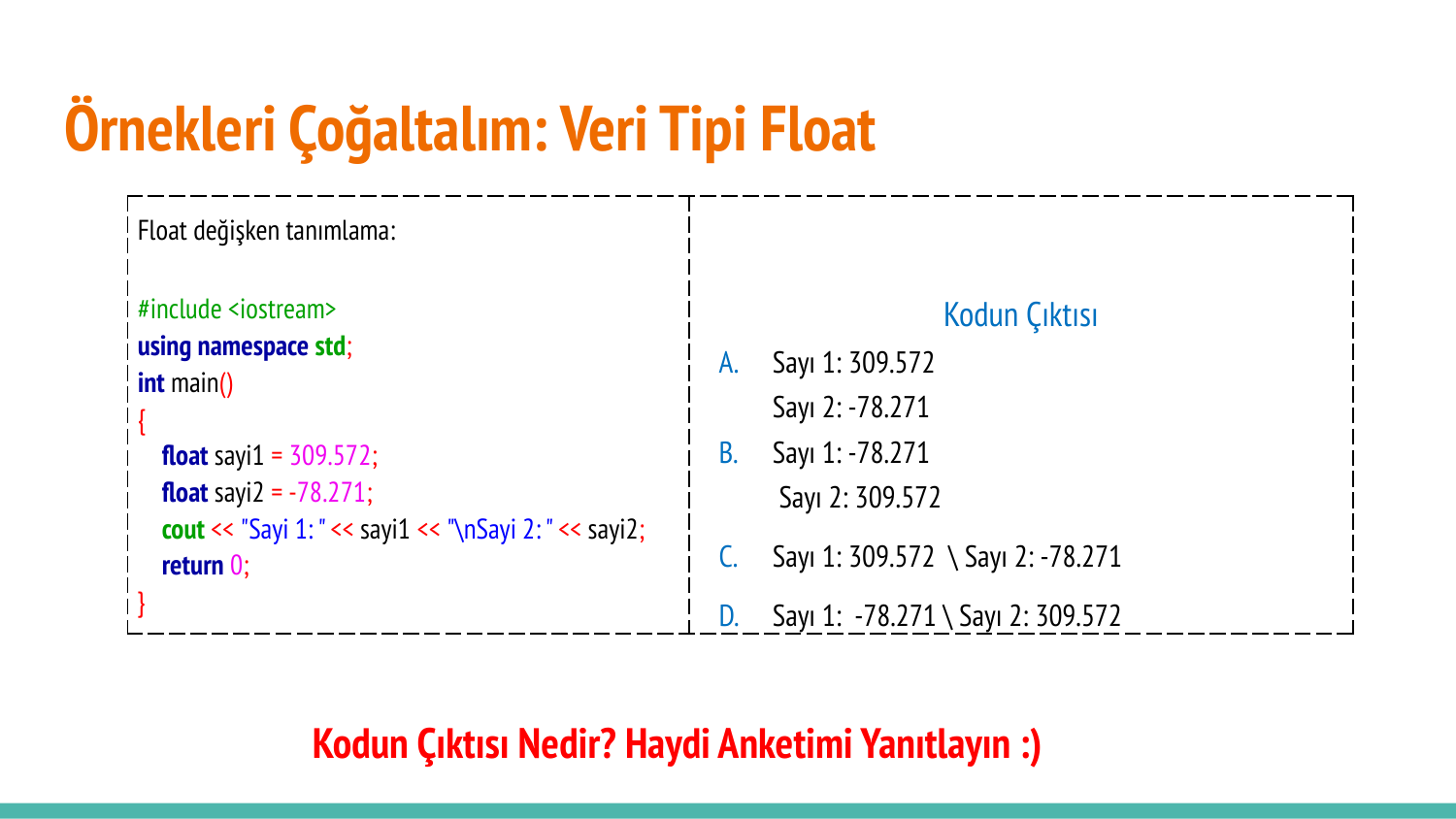

Örnekleri Çoğaltalım: Veri Tipi Float
| Float değişken tanımlama: #include <iostream> using namespace std; int main() { float sayi1 = 309.572; float sayi2 = -78.271; cout << "Sayi 1: " << sayi1 << "\nSayi 2: " << sayi2; return 0; } | Kodun Çıktısı Sayı 1: 309.572 Sayı 2: -78.271 Sayı 1: -78.271 Sayı 2: 309.572 Sayı 1: 309.572 \ Sayı 2: -78.271 Sayı 1: -78.271 \ Sayı 2: 309.572 |
| --- | --- |

Kodun Çıktısı Nedir? Haydi Anketimi Yanıtlayın :)